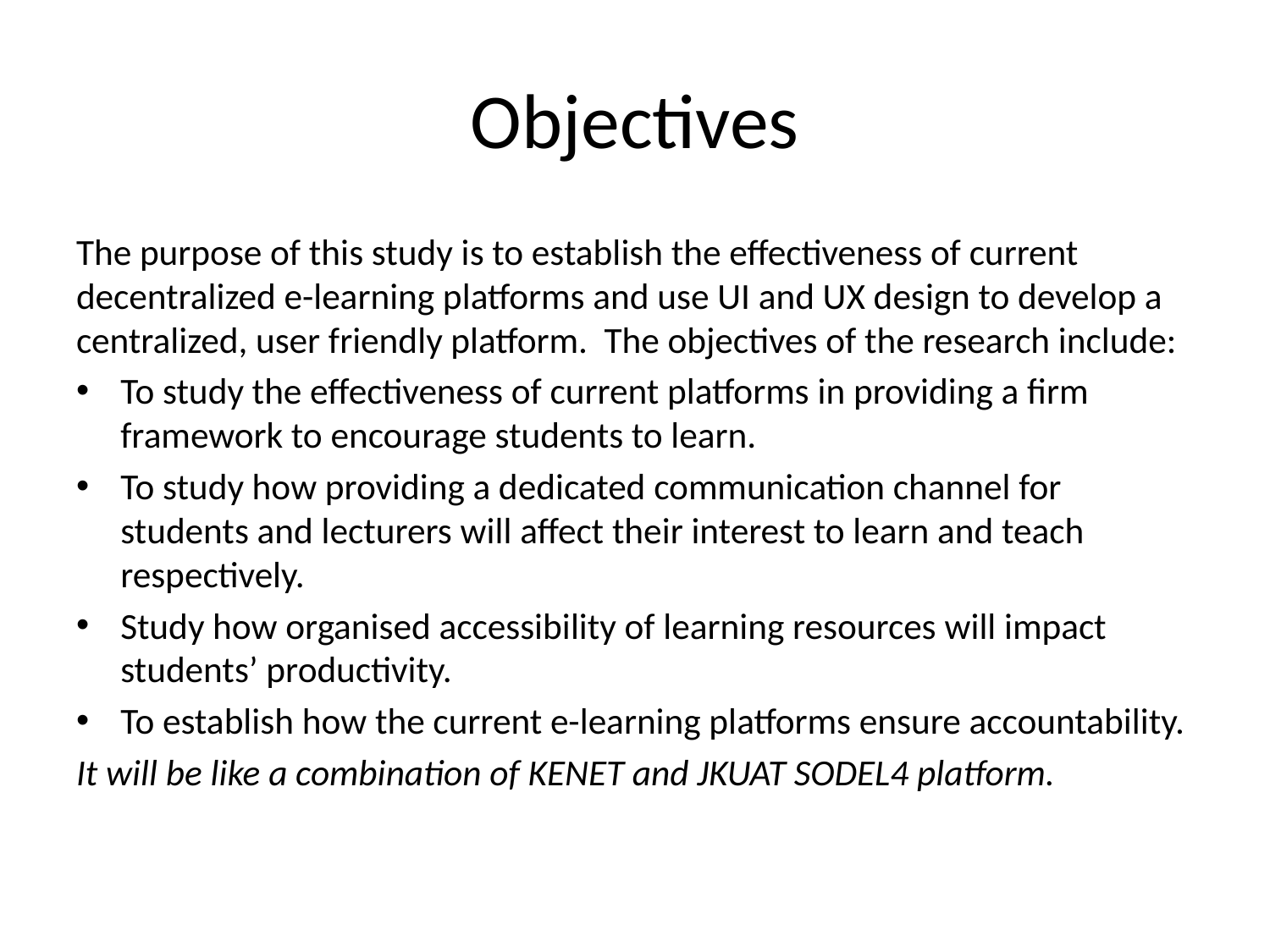

# Objectives
The purpose of this study is to establish the effectiveness of current decentralized e-learning platforms and use UI and UX design to develop a centralized, user friendly platform.  The objectives of the research include:
To study the effectiveness of current platforms in providing a firm framework to encourage students to learn.
To study how providing a dedicated communication channel for students and lecturers will affect their interest to learn and teach respectively.
Study how organised accessibility of learning resources will impact students’ productivity.
To establish how the current e-learning platforms ensure accountability.
It will be like a combination of KENET and JKUAT SODEL4 platform.